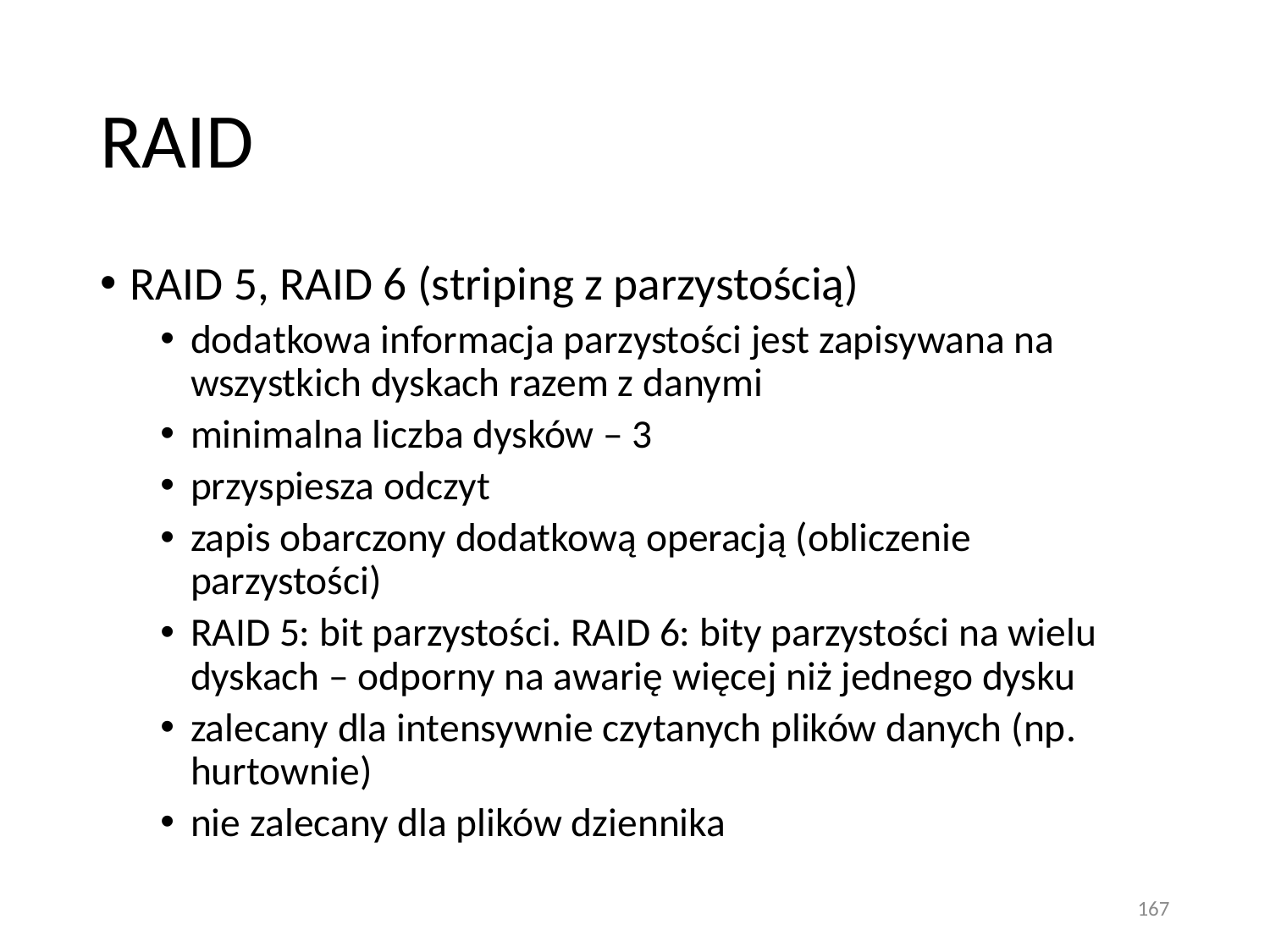

# RAID
RAID 5, RAID 6 (striping z parzystością)
dodatkowa informacja parzystości jest zapisywana na wszystkich dyskach razem z danymi
minimalna liczba dysków – 3
przyspiesza odczyt
zapis obarczony dodatkową operacją (obliczenie parzystości)
RAID 5: bit parzystości. RAID 6: bity parzystości na wielu dyskach – odporny na awarię więcej niż jednego dysku
zalecany dla intensywnie czytanych plików danych (np. hurtownie)
nie zalecany dla plików dziennika

167